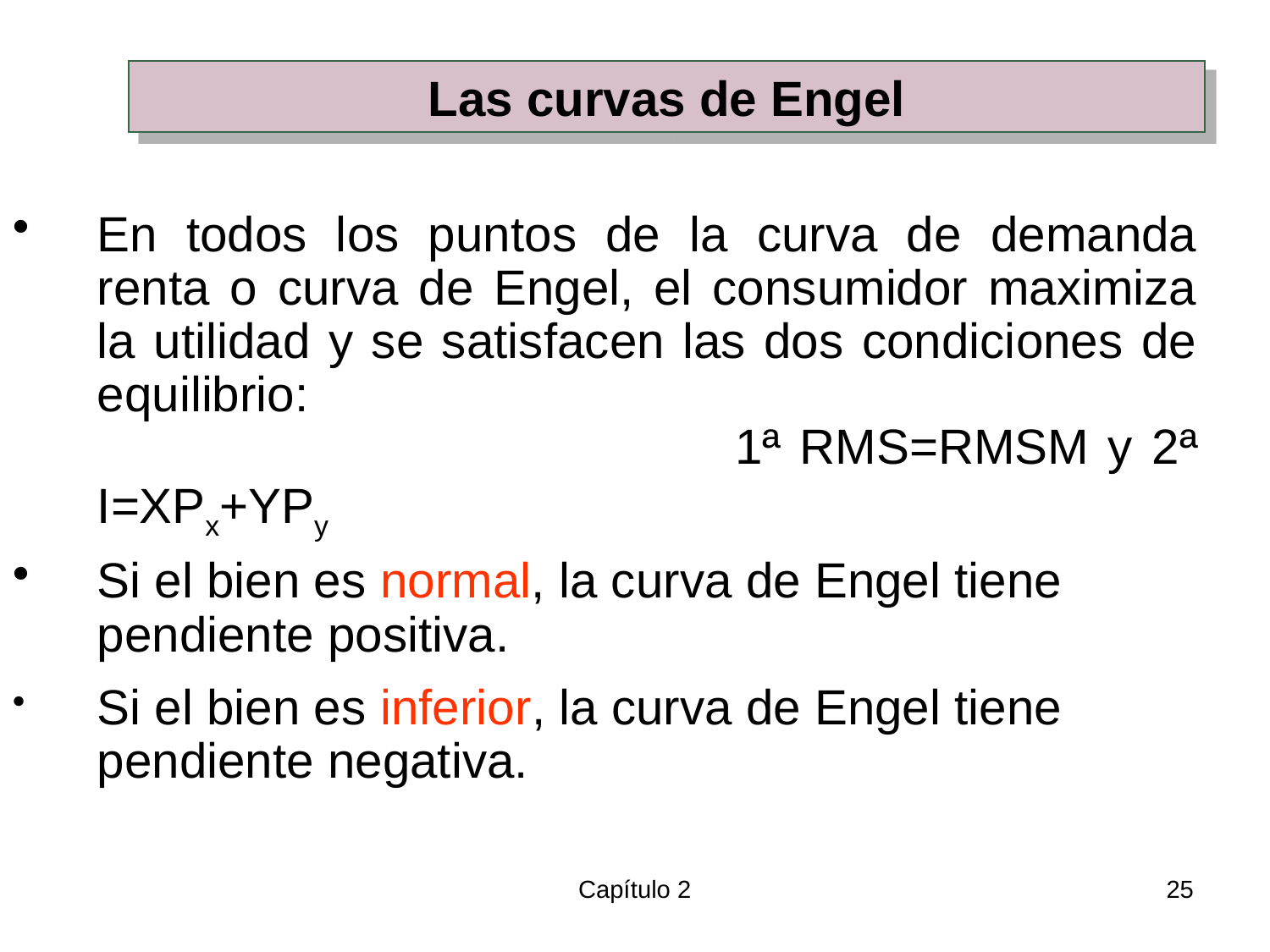

Las curvas de Engel
En todos los puntos de la curva de demanda renta o curva de Engel, el consumidor maximiza la utilidad y se satisfacen las dos condiciones de equilibrio:                                                                                        		1ª RMS=RMSM y 2ª I=XPx+YPy
Si el bien es normal, la curva de Engel tiene pendiente positiva.
Si el bien es inferior, la curva de Engel tiene pendiente negativa.

Capítulo 2
25